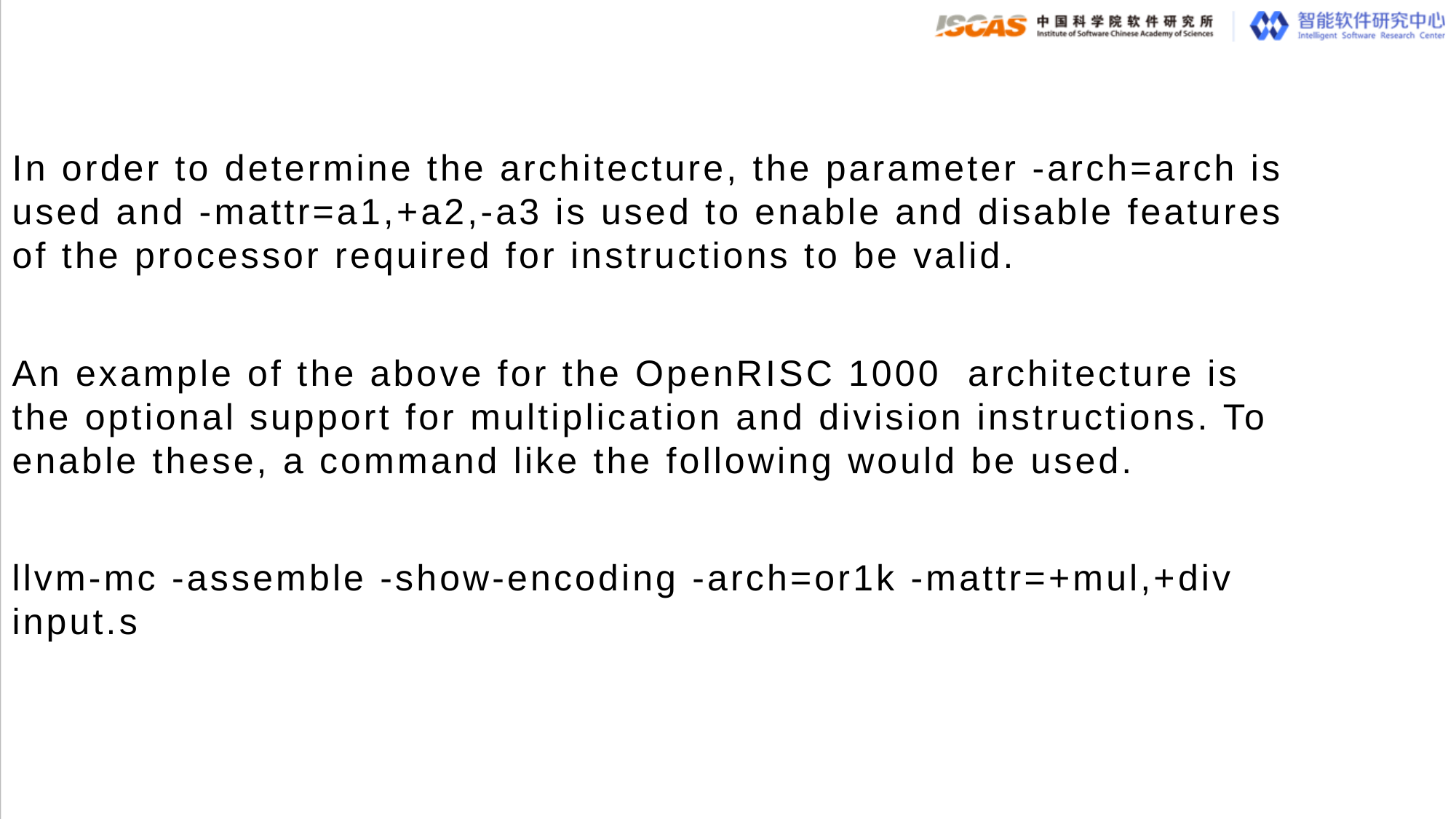

In order to determine the architecture, the parameter -arch=arch is used and -mattr=a1,+a2,-a3 is used to enable and disable features of the processor required for instructions to be valid.

An example of the above for the OpenRISC 1000  architecture is the optional support for multiplication and division instructions. To enable these, a command like the following would be used.

llvm-mc -assemble -show-encoding -arch=or1k -mattr=+mul,+div input.s